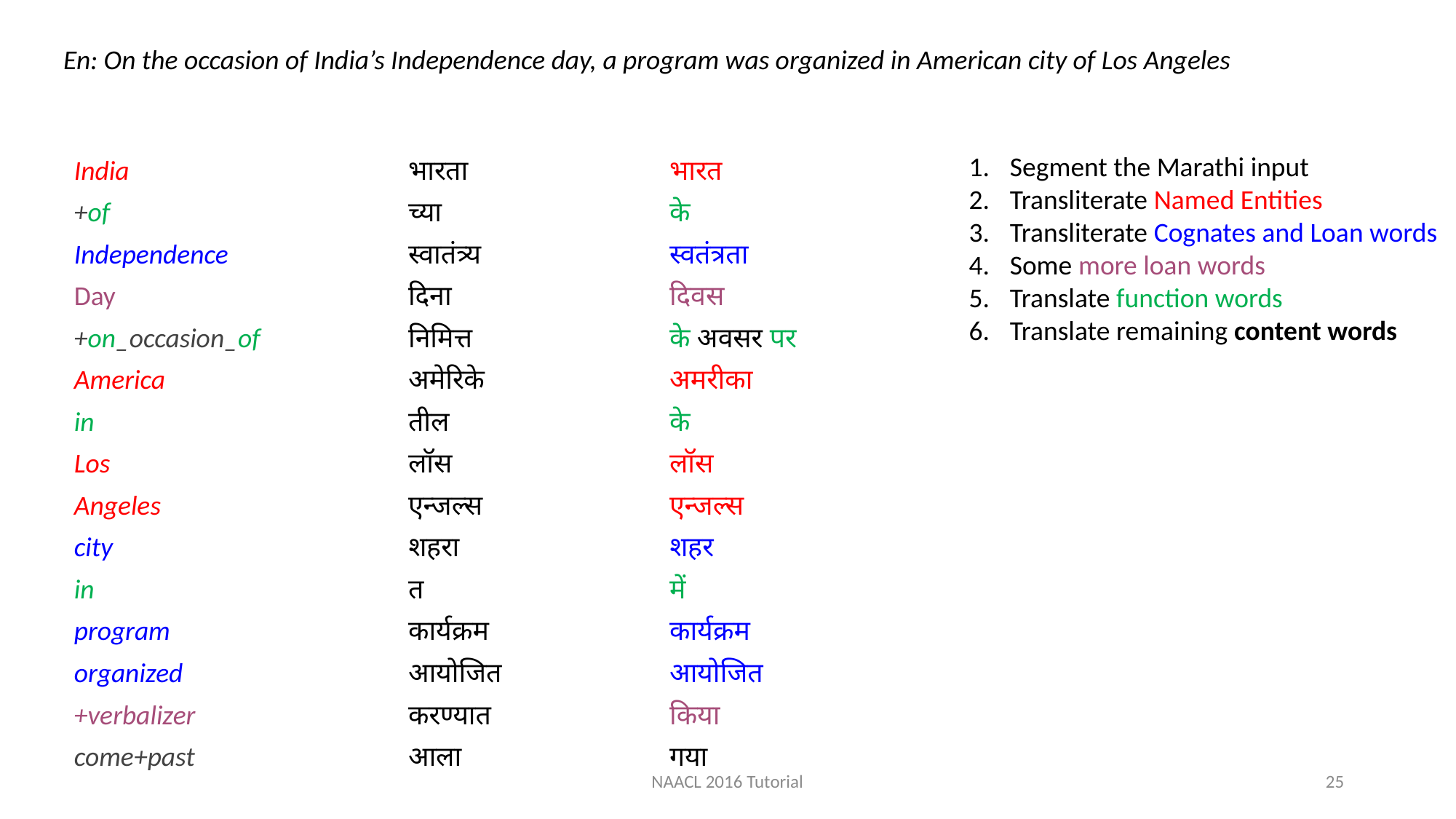

En: On the occasion of India’s Independence day, a program was organized in American city of Los Angeles
Segment the Marathi input
Transliterate Named Entities
Transliterate Cognates and Loan words
Some more loan words
Translate function words
Translate remaining content words
India
+of
Independence
Day
+on_occasion_of
America
in
Los
Angeles
city
in
program
organized
+verbalizer
come+past
भारता
च्या
स्वातंत्र्य
दिना
निमित्त
अमेरिके
तील
लॉस
एन्जल्स
शहरा
त
कार्यक्रम
आयोजित
करण्यात
आला
भारत
के
स्वतंत्रता
दिवस
के अवसर पर
अमरीका
के
लॉस
एन्जल्स
शहर
में
कार्यक्रम
आयोजित
किया
गया

NAACL 2016 Tutorial
25